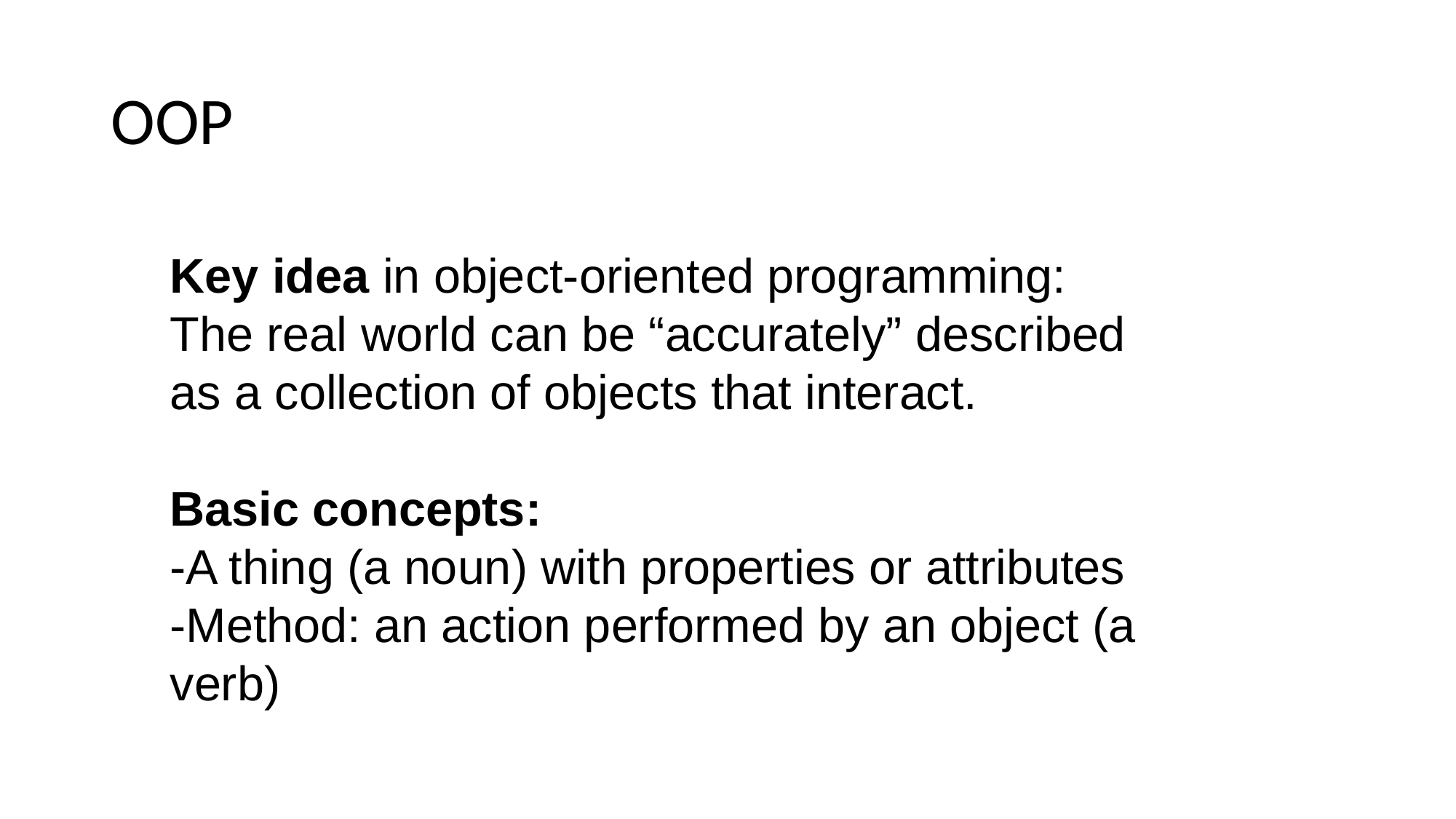

# OOP

Key idea in object-oriented programming:
The real world can be “accurately” described as a collection of objects that interact.

Basic concepts:
-A thing (a noun) with properties or attributes
-Method: an action performed by an object (a verb)